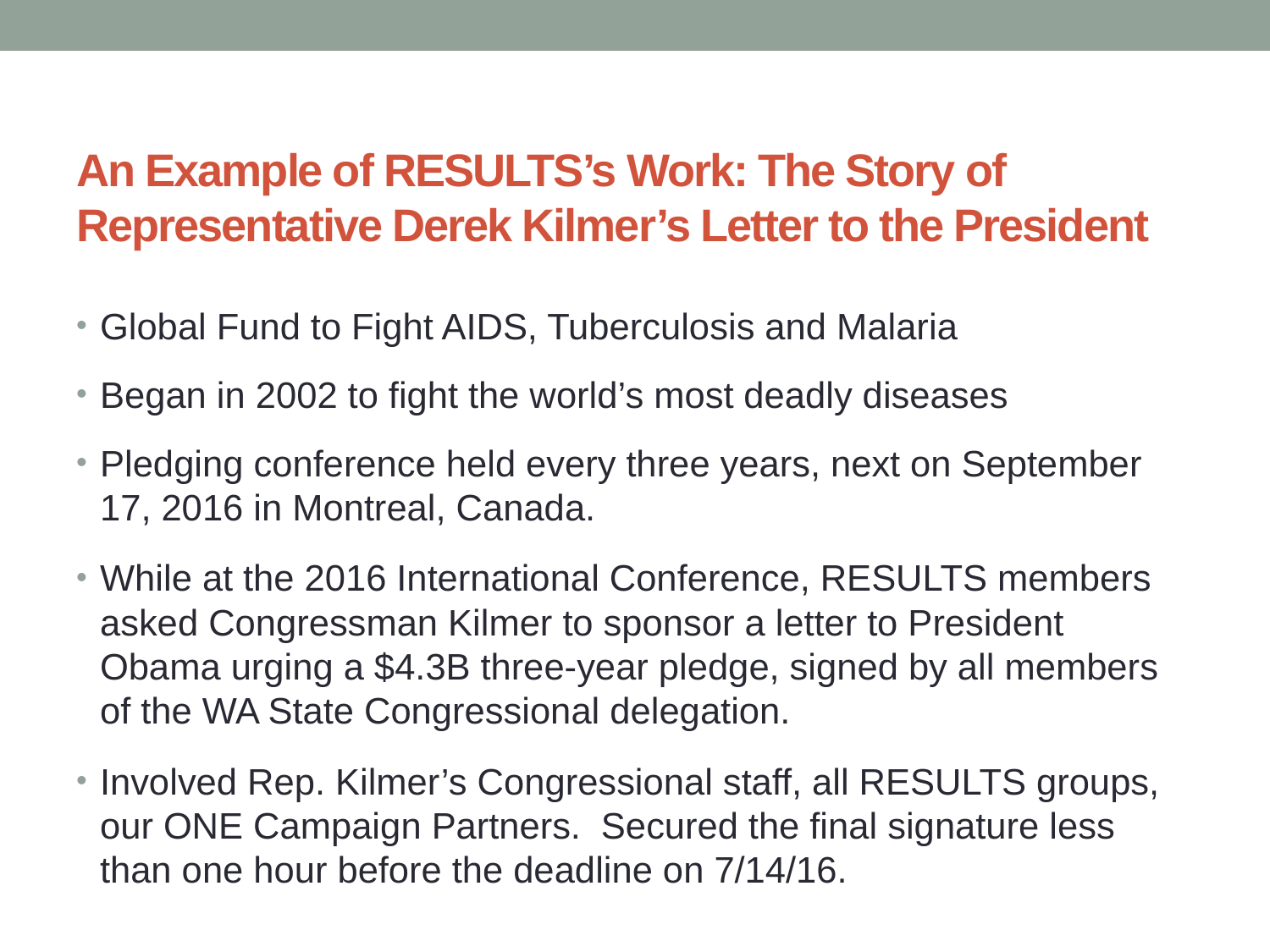

# An Example of RESULTS’s Work: The Story of Representative Derek Kilmer’s Letter to the President
Global Fund to Fight AIDS, Tuberculosis and Malaria

Began in 2002 to fight the world’s most deadly diseases

Pledging conference held every three years, next on September 17, 2016 in Montreal, Canada.

While at the 2016 International Conference, RESULTS members asked Congressman Kilmer to sponsor a letter to President Obama urging a $4.3B three-year pledge, signed by all members of the WA State Congressional delegation.

Involved Rep. Kilmer’s Congressional staff, all RESULTS groups, our ONE Campaign Partners.  Secured the final signature less than one hour before the deadline on 7/14/16.